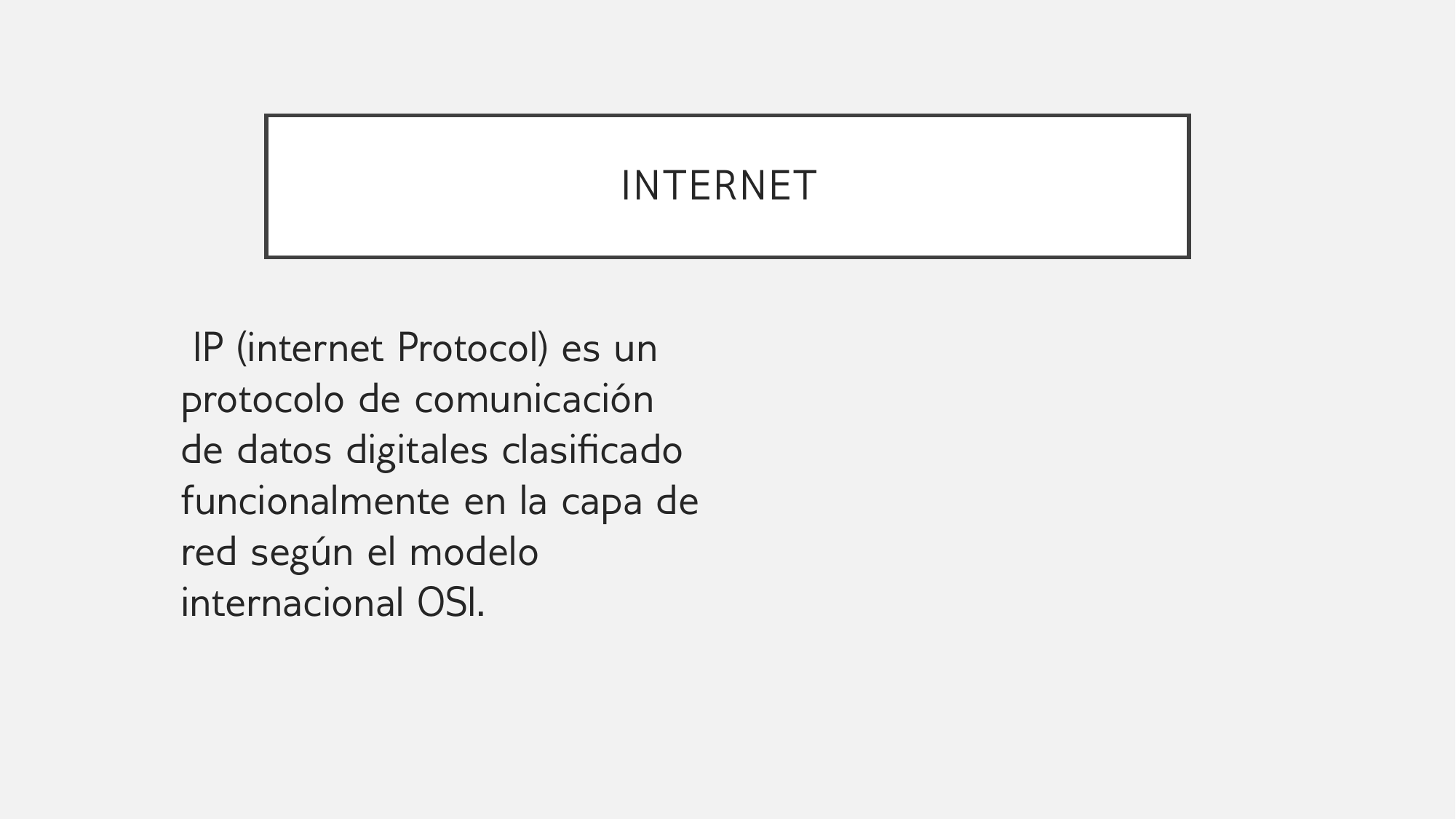

# Internet
 IP (internet Protocol) es un protocolo de comunicación de datos digitales clasificado funcionalmente en la capa de red según el modelo internacional OSI.